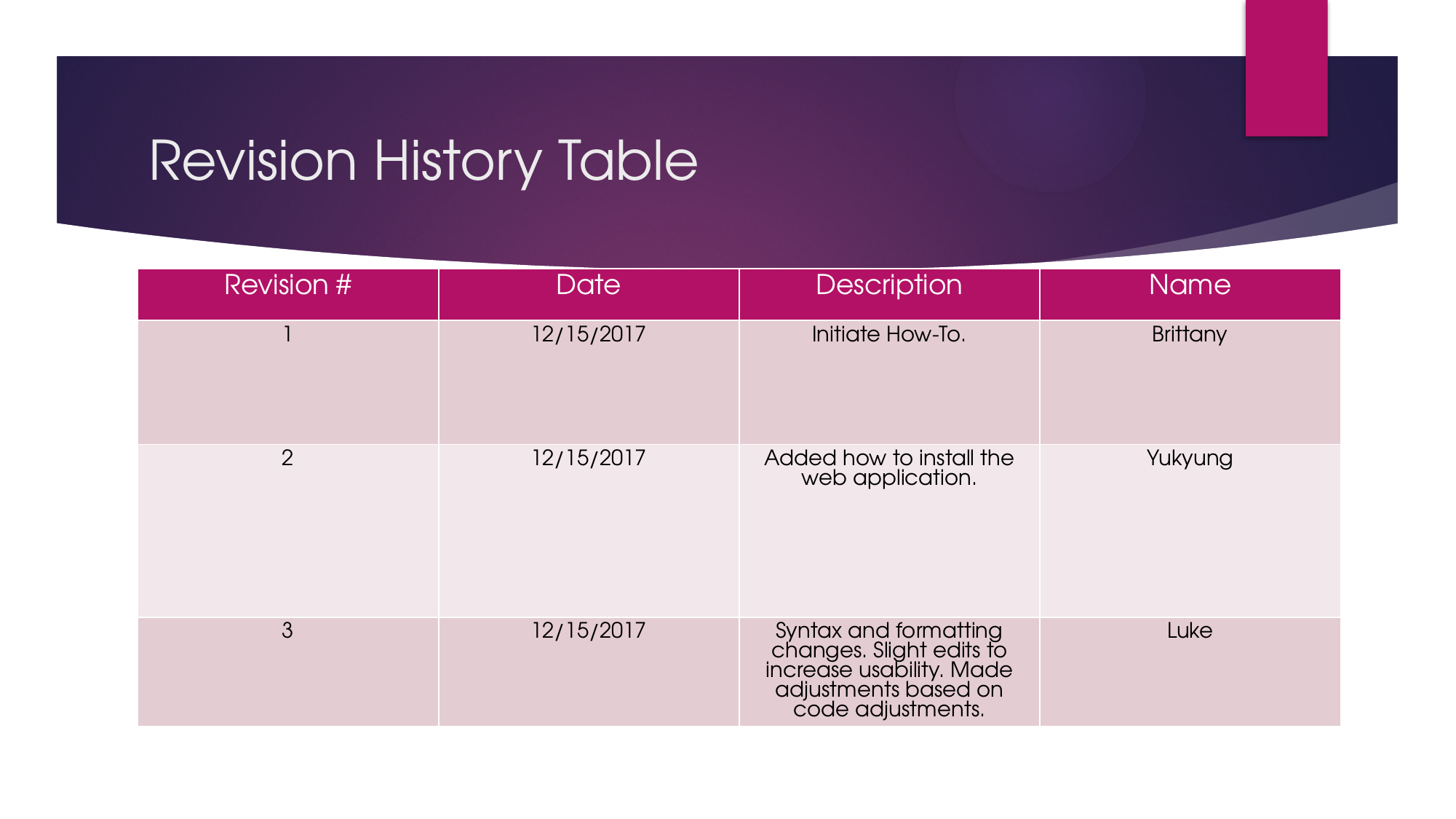

# Revision History Table
| Revision # | Date | Description | Name |
| --- | --- | --- | --- |
| 1 | 12/15/2017 | Initiate How-To. | Brittany |
| 2 | 12/15/2017 | Added how to install the web application. | Yukyung |
| 3 | 12/15/2017 | Syntax and formatting changes. Slight edits to increase usability. Made adjustments based on code adjustments. | Luke |